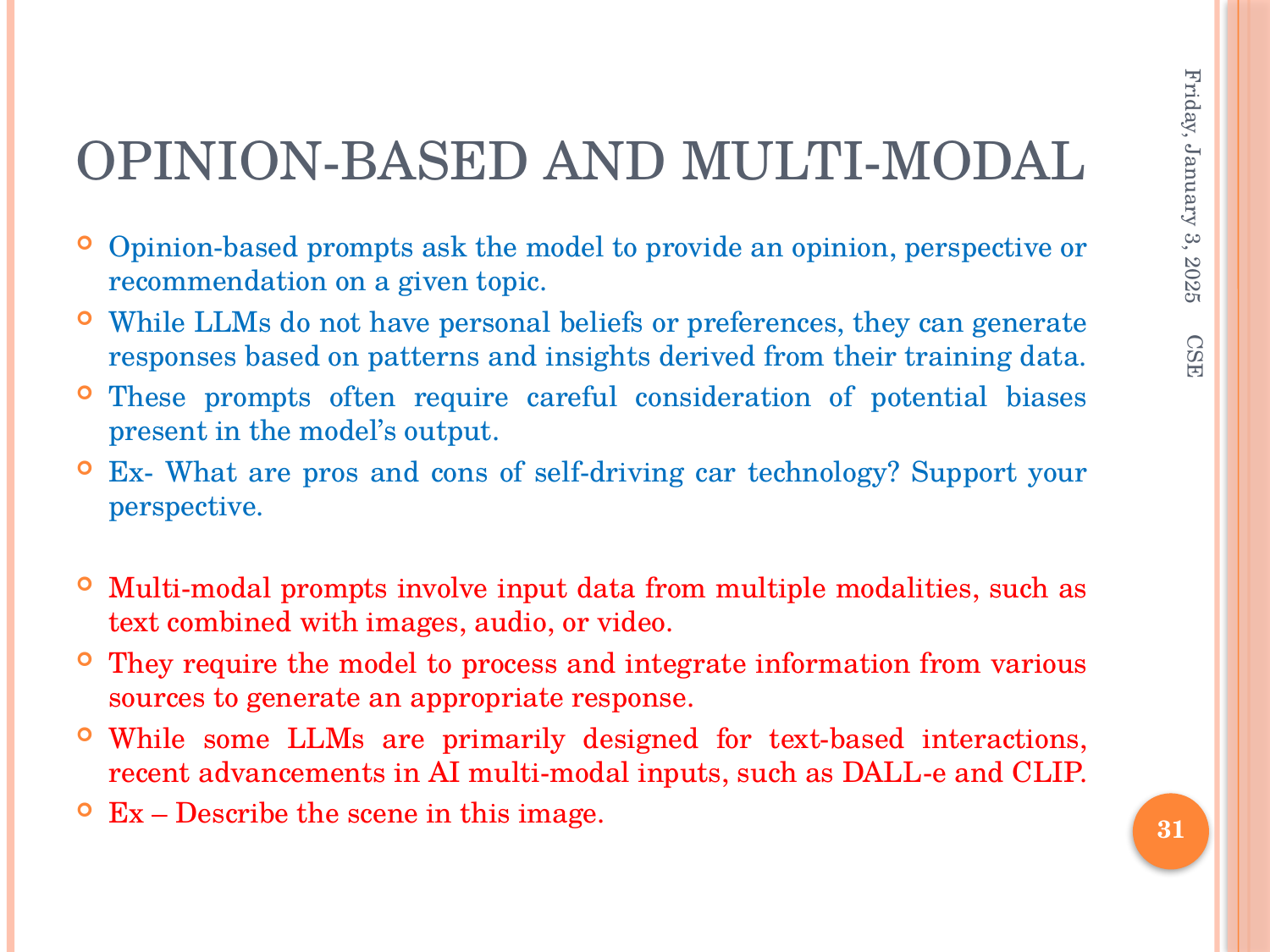

# Opinion-based and Multi-modal
Friday, January 3, 2025
Opinion-based prompts ask the model to provide an opinion, perspective or recommendation on a given topic.
While LLMs do not have personal beliefs or preferences, they can generate responses based on patterns and insights derived from their training data.
These prompts often require careful consideration of potential biases present in the model’s output.
Ex- What are pros and cons of self-driving car technology? Support your perspective.

Multi-modal prompts involve input data from multiple modalities, such as text combined with images, audio, or video.
They require the model to process and integrate information from various sources to generate an appropriate response.
While some LLMs are primarily designed for text-based interactions, recent advancements in AI multi-modal inputs, such as DALL-e and CLIP.
Ex – Describe the scene in this image.
CSE
31